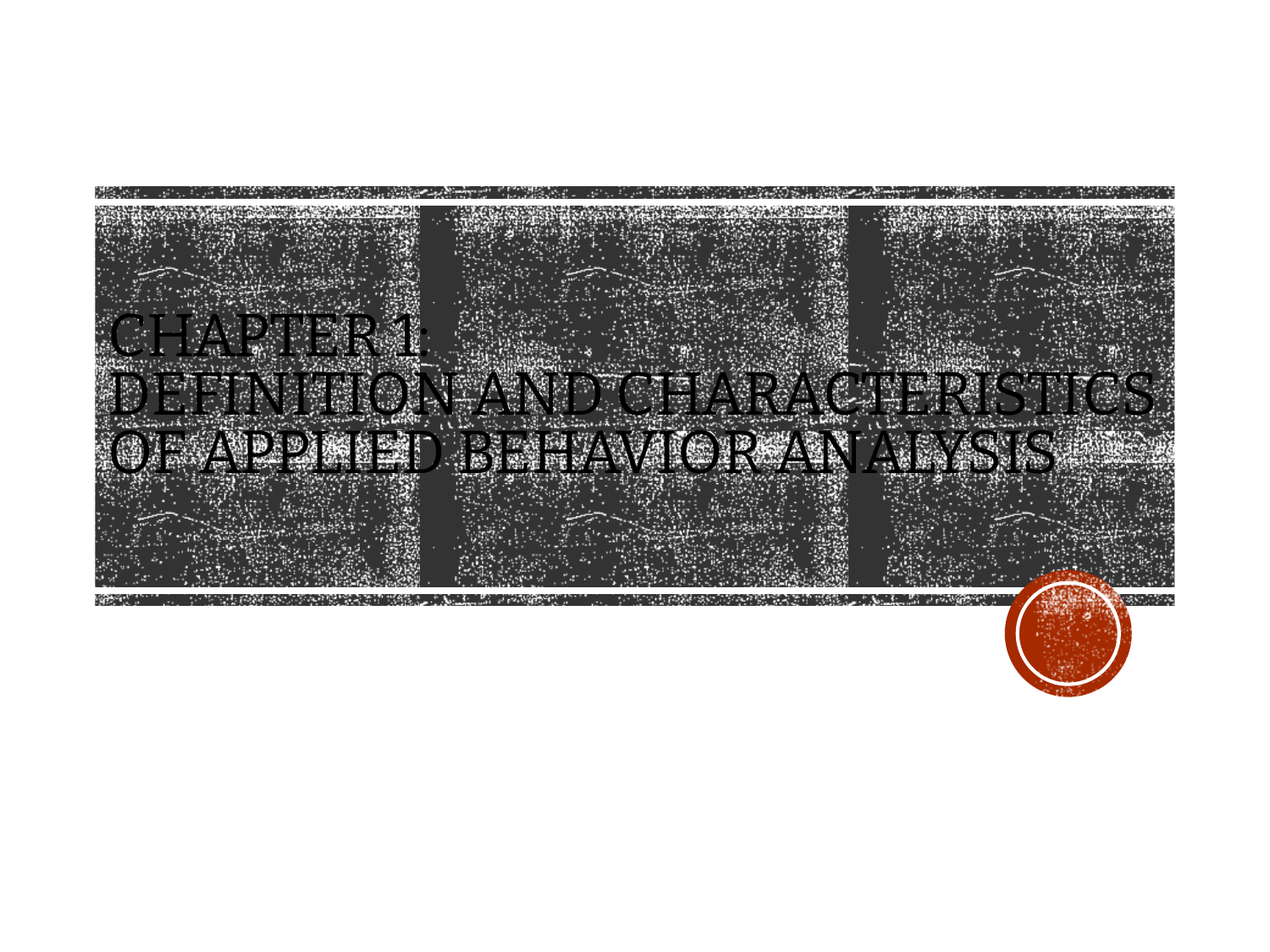

# Chapter 1: Definition and Characteristics of Applied Behavior Analysis